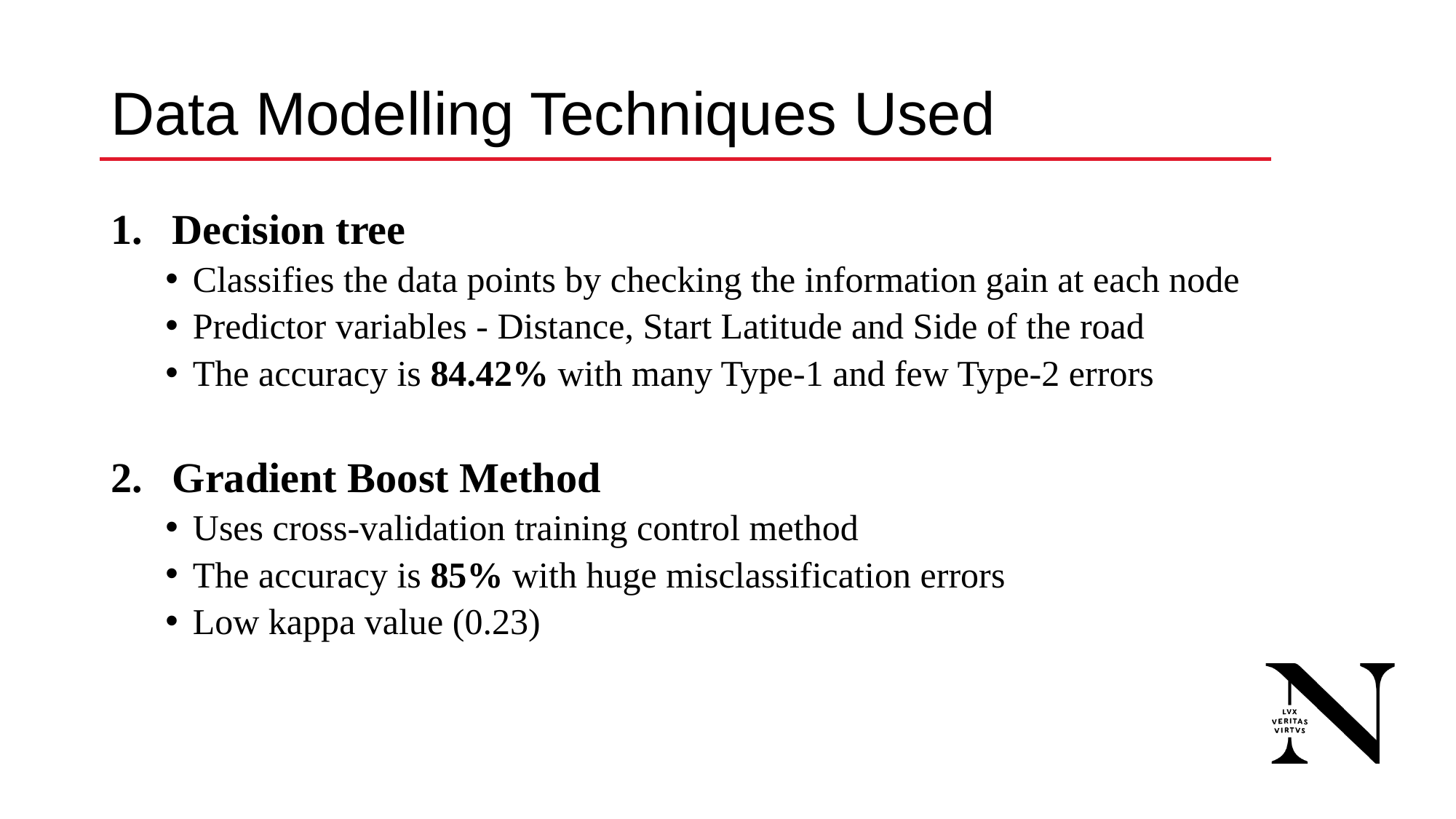

# Data Modelling Techniques Used
Decision tree
Classifies the data points by checking the information gain at each node
Predictor variables - Distance, Start Latitude and Side of the road
The accuracy is 84.42% with many Type-1 and few Type-2 errors

Gradient Boost Method
Uses cross-validation training control method
The accuracy is 85% with huge misclassification errors
Low kappa value (0.23)